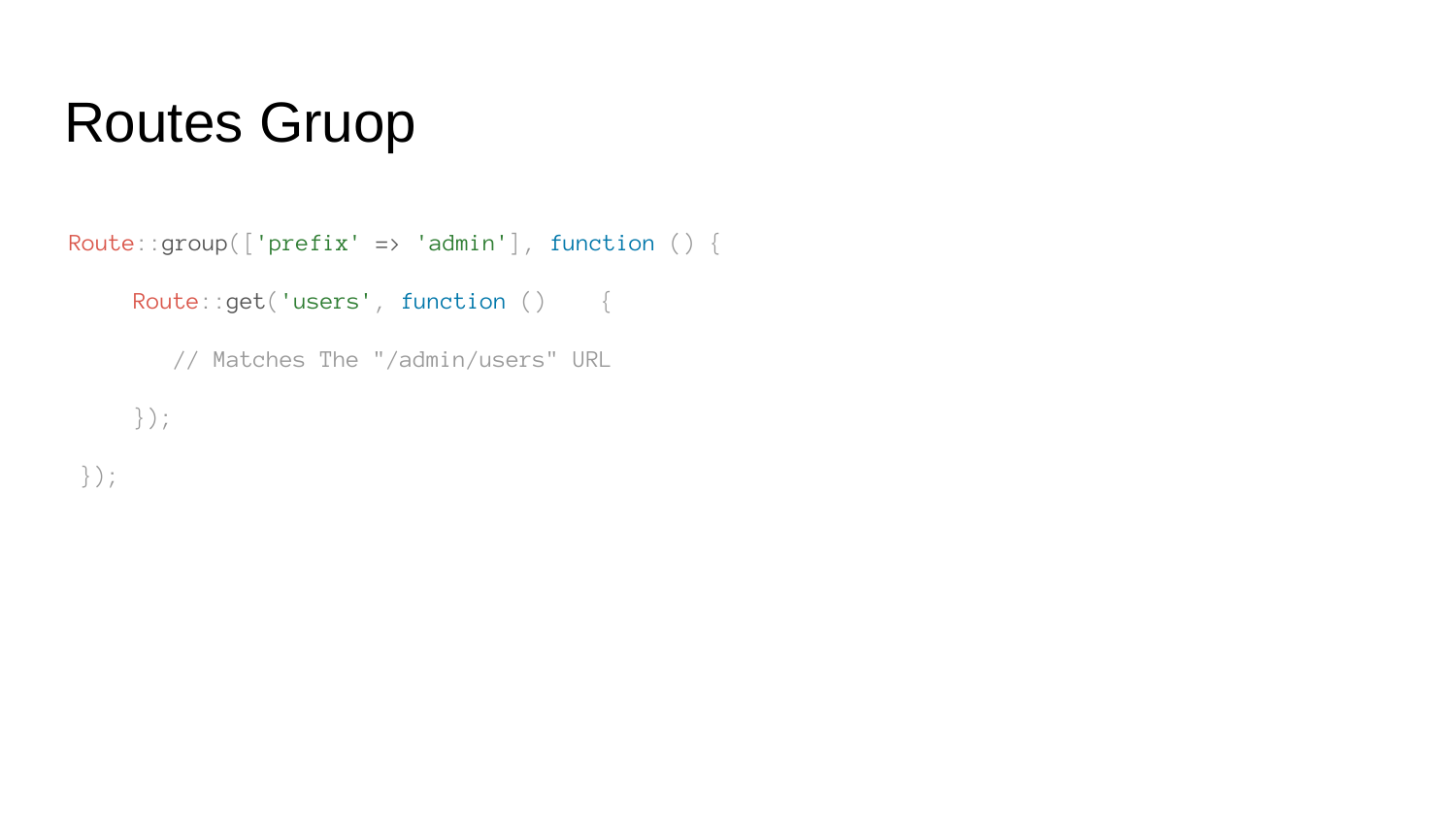

# Routes Gruop
Route::group(['prefix' => 'admin'], function () {
    Route::get('users', function ()    {
       // Matches The "/admin/users" URL
    });
});